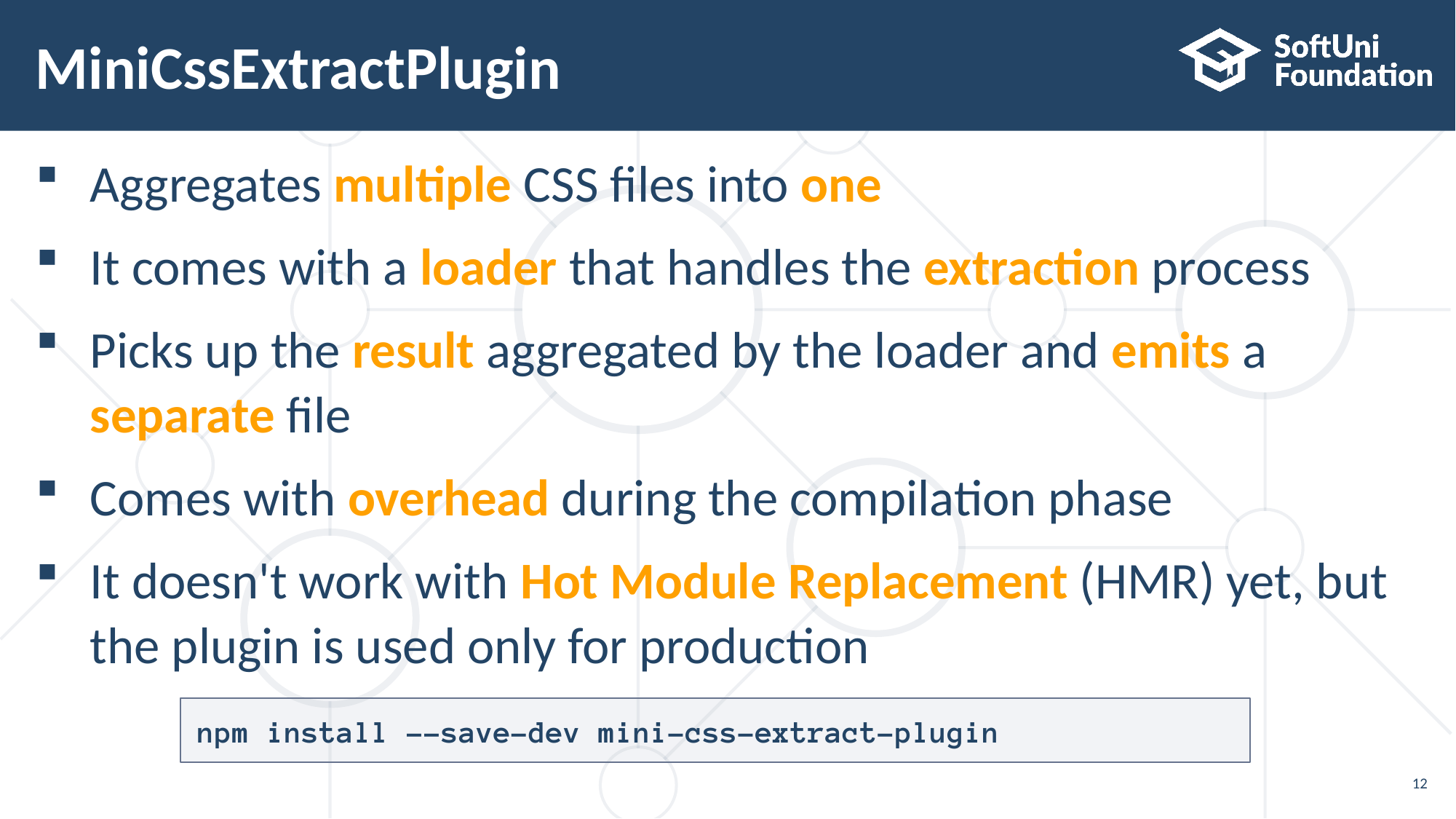

# MiniCssExtractPlugin
Aggregates multiple CSS files into one
It comes with a loader that handles the extraction process
Picks up the result aggregated by the loader and emits a
separate file
Comes with overhead during the compilation phase
It doesn't work with Hot Module Replacement (HMR) yet, but
the plugin is used only for production
npm install --save-dev mini-css-extract-plugin
12